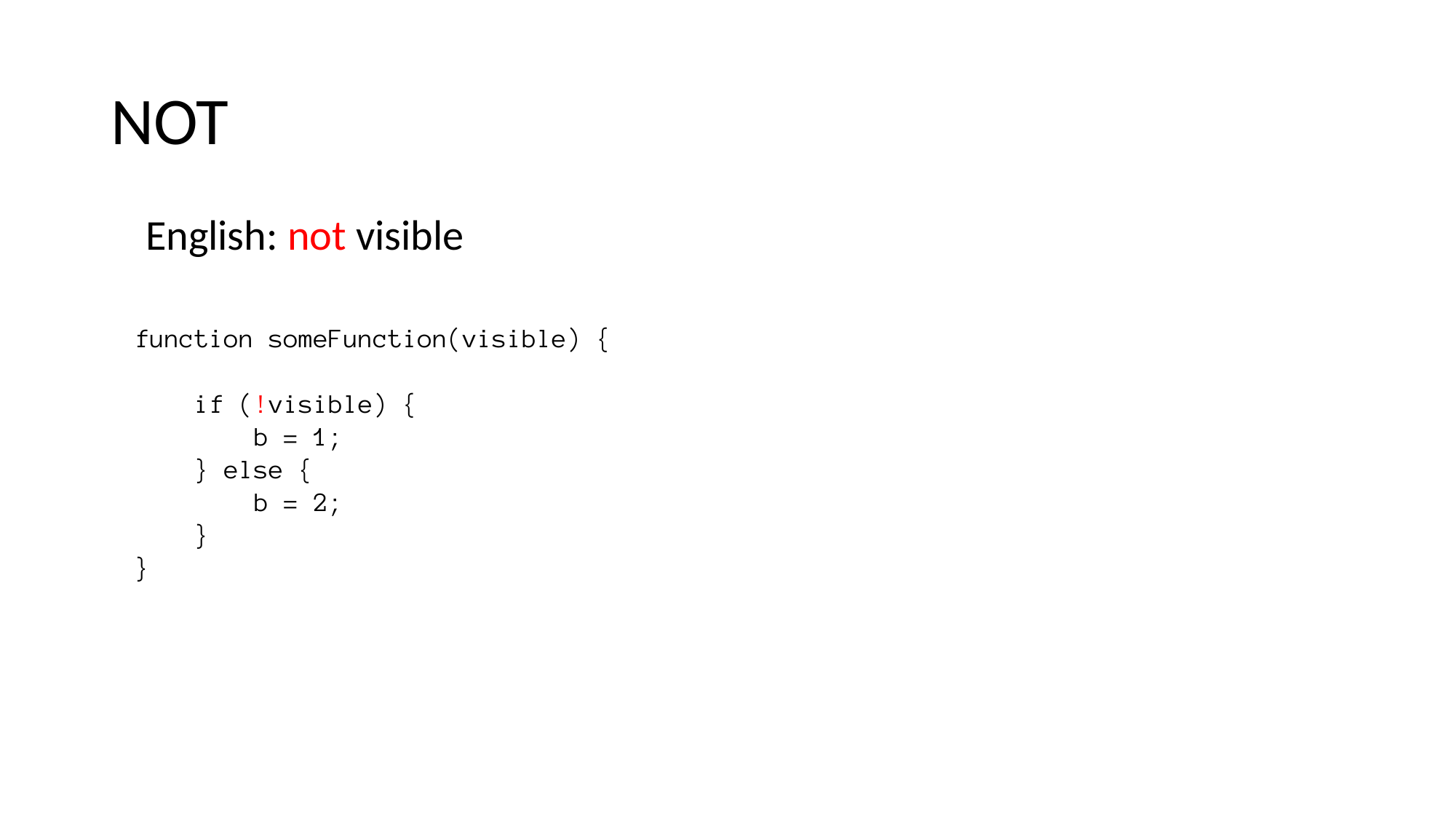

# NOT
English: not visible
function someFunction(visible) {

    if (!visible) {
        b = 1;
    } else {
        b = 2;
    }
}